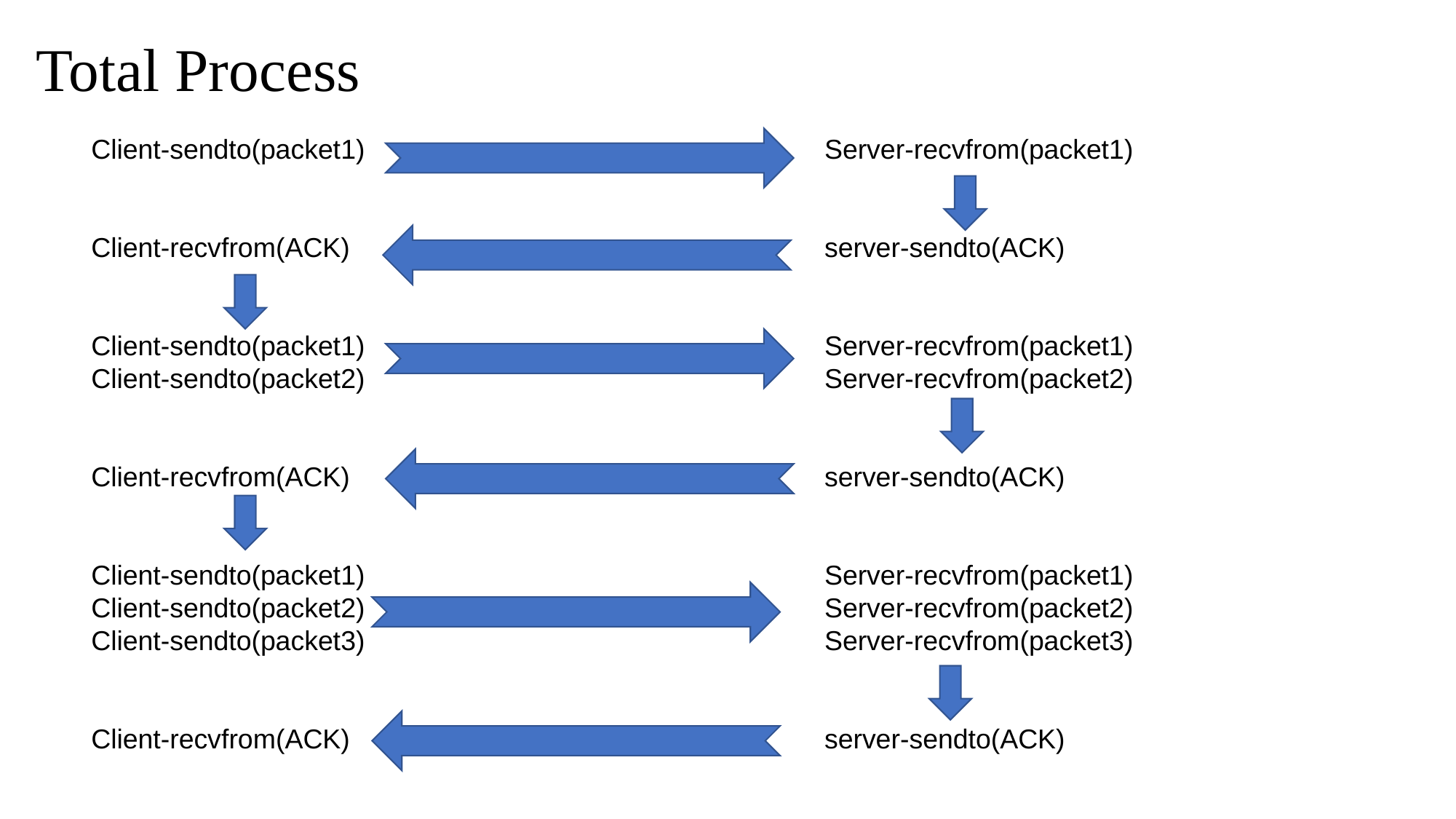

Total Process
Client-sendto(packet1)

Client-recvfrom(ACK)

Client-sendto(packet1)
Client-sendto(packet2)

Client-recvfrom(ACK)

Client-sendto(packet1)
Client-sendto(packet2)
Client-sendto(packet3)

Client-recvfrom(ACK)

Server-recvfrom(packet1)

server-sendto(ACK)

Server-recvfrom(packet1)
Server-recvfrom(packet2)

server-sendto(ACK)

Server-recvfrom(packet1)
Server-recvfrom(packet2)
Server-recvfrom(packet3)

server-sendto(ACK)